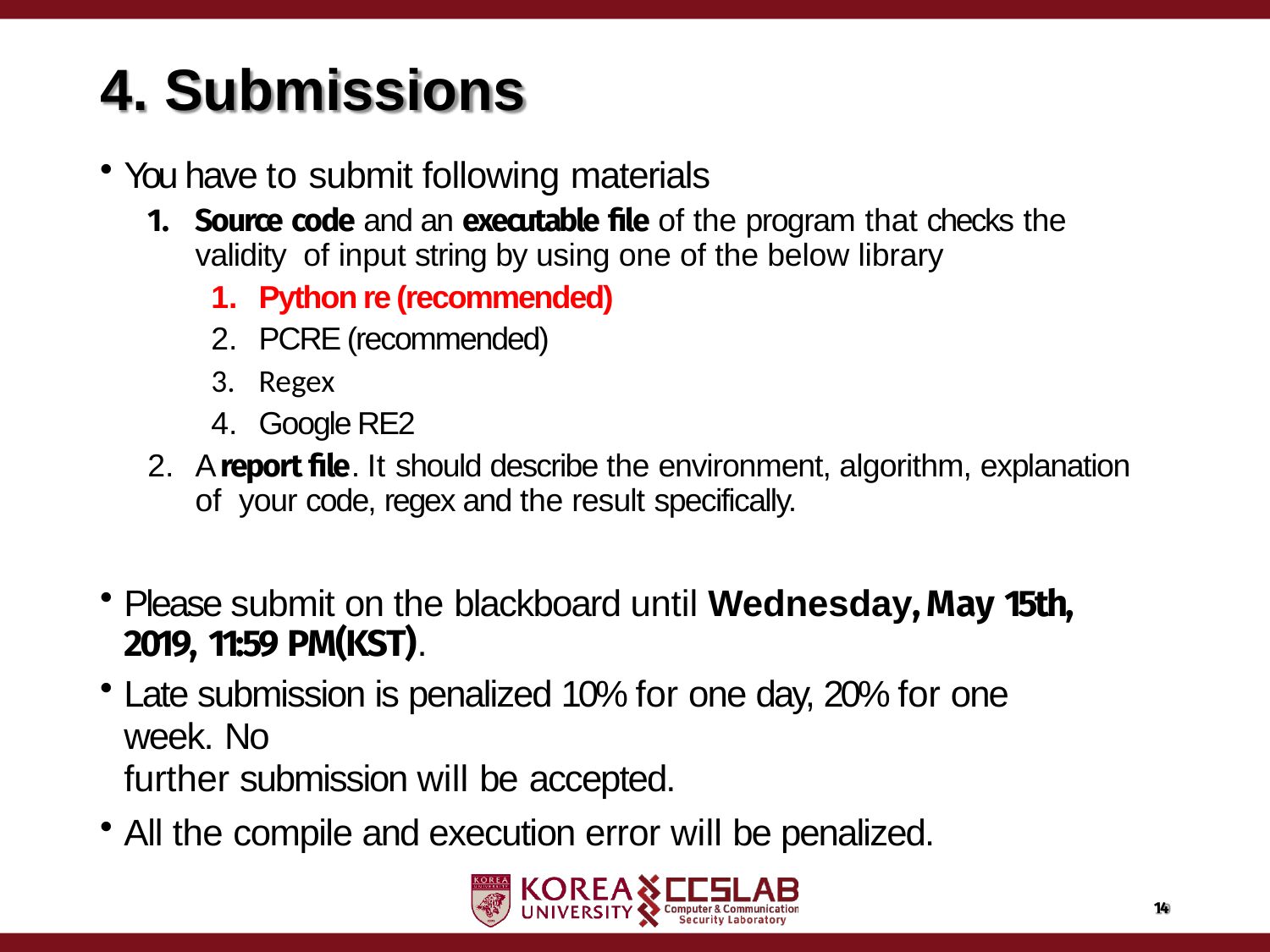

# 4. Submissions
You have to submit following materials
Source code and an executable file of the program that checks the validity  of input string by using one of the below library
Python re (recommended)
PCRE (recommended)
Regex
Google RE2
A report file. It should describe the environment, algorithm, explanation of  your code, regex and the result specifically.

Please submit on the blackboard until Wednesday, May 15th, 2019,  11:59 PM(KST).
Late submission is penalized 10% for one day, 20% for one week. No
further submission will be accepted.
All the compile and execution error will be penalized.

14